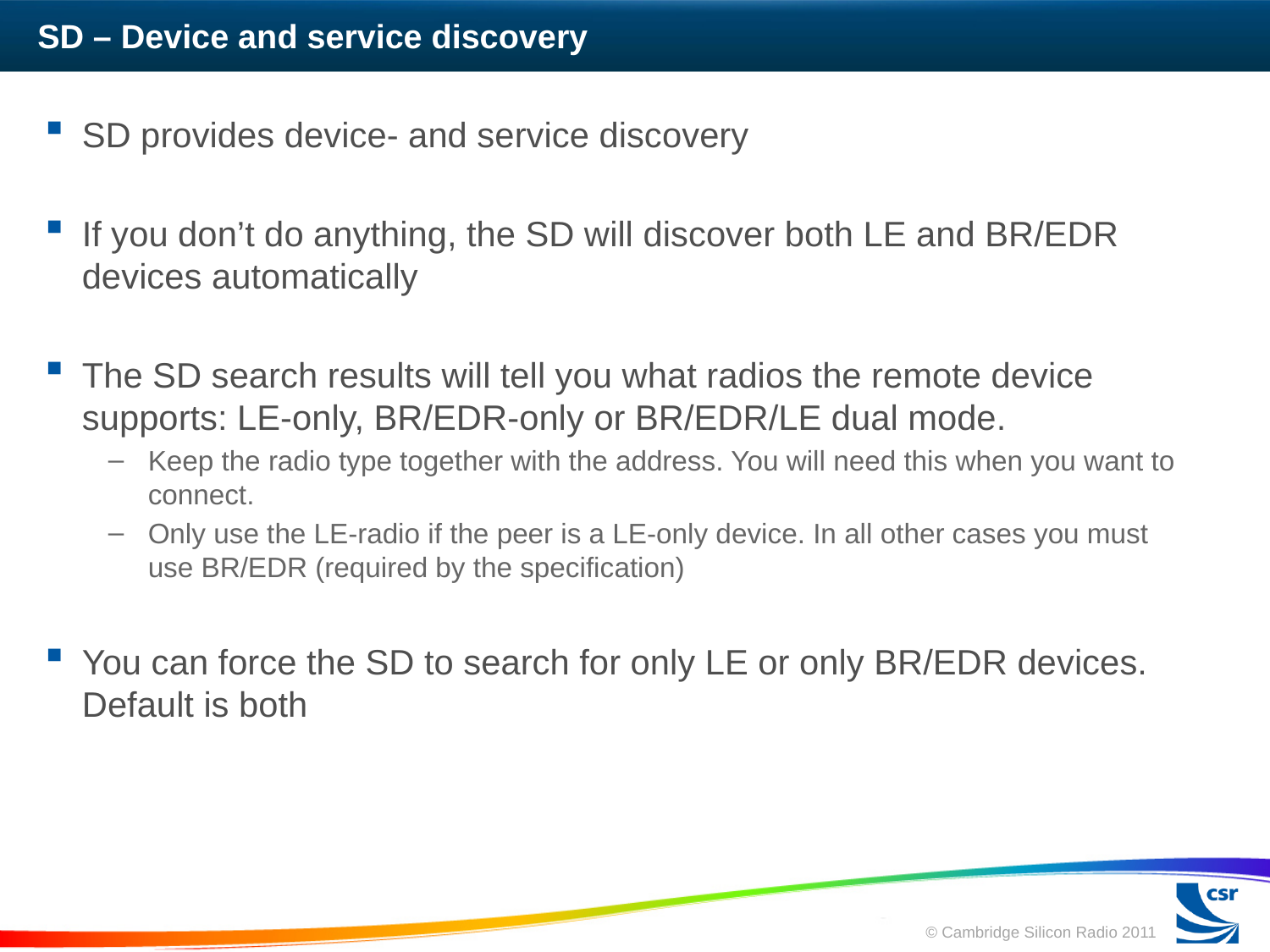

# SD – Device and service discovery
SD provides device- and service discovery

If you don’t do anything, the SD will discover both LE and BR/EDR devices automatically

The SD search results will tell you what radios the remote device supports: LE-only, BR/EDR-only or BR/EDR/LE dual mode.
Keep the radio type together with the address. You will need this when you want to connect.
Only use the LE-radio if the peer is a LE-only device. In all other cases you must use BR/EDR (required by the specification)

You can force the SD to search for only LE or only BR/EDR devices. Default is both